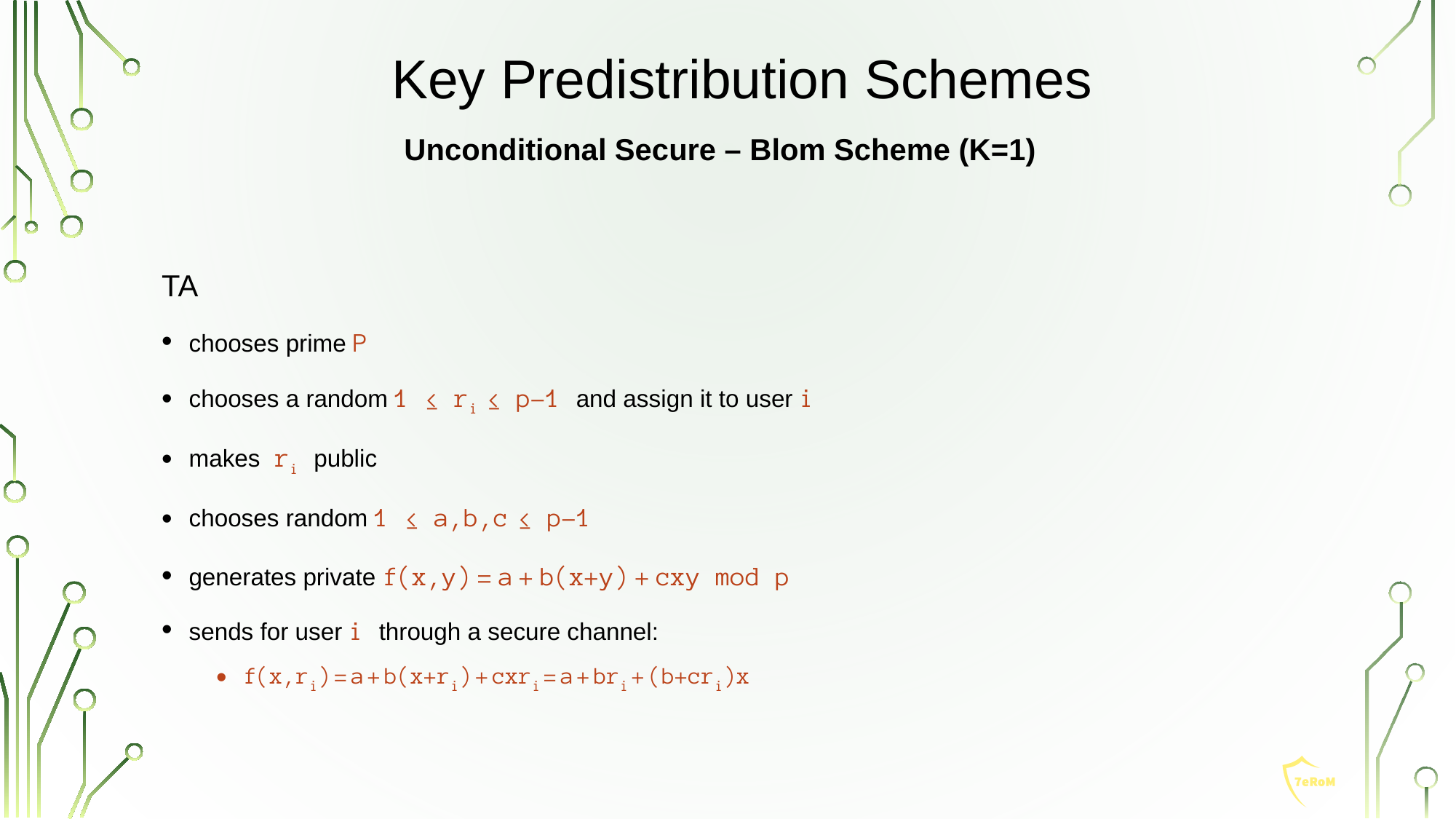

# Key Predistribution Schemes
Unconditional Secure – Blom Scheme (K=1)
TA
chooses prime P
chooses a random 1 ≤ ri ≤ p-1 and assign it to user i
makes ri public
chooses random 1 ≤ a,b,c ≤ p-1
generates private f(x,y) = a + b(x+y) + cxy mod p
sends for user i through a secure channel:
f(x,ri) = a + b(x+ri) + cxri = a + bri + (b+cri)x